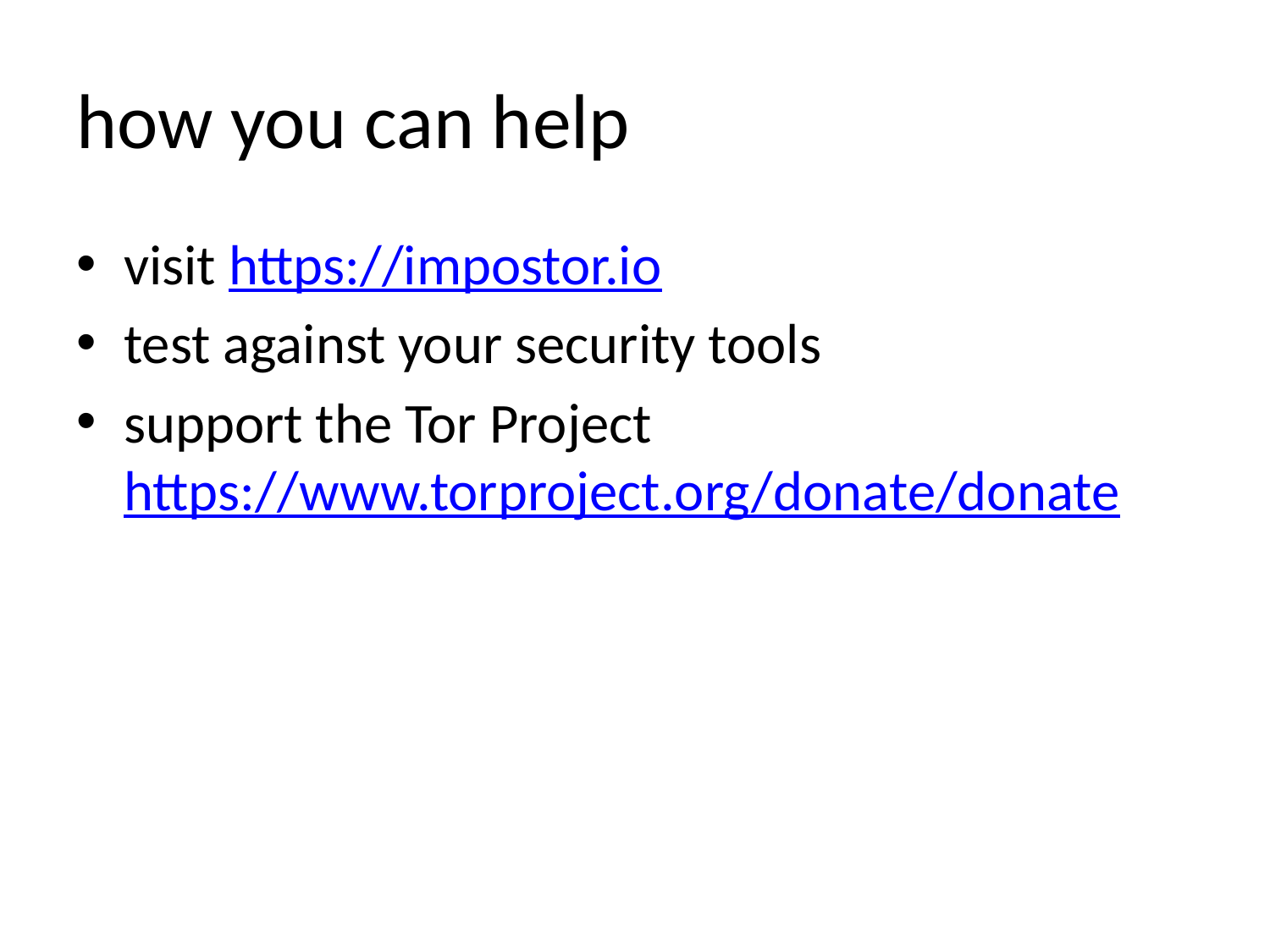

# how you can help
visit https://impostor.io
test against your security tools
support the Tor Project
https://www.torproject.org/donate/donate